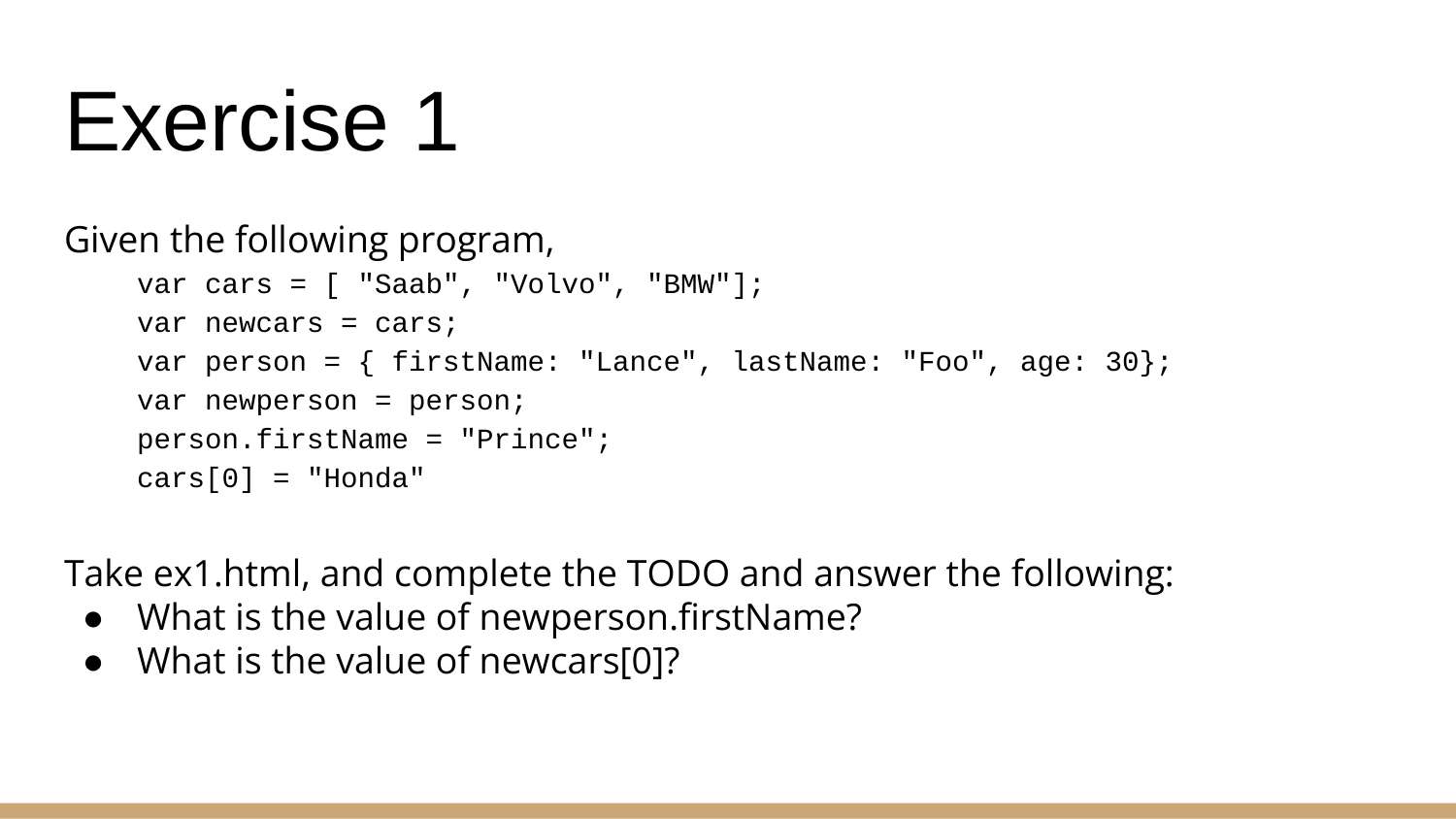

# Exercise 1
Given the following program,
var cars = [ "Saab", "Volvo", "BMW"];
var newcars = cars;
var person = { firstName: "Lance", lastName: "Foo", age: 30};
var newperson = person;
person.firstName = "Prince";
cars[0] = "Honda"

Take ex1.html, and complete the TODO and answer the following:
What is the value of newperson.firstName?
What is the value of newcars[0]?